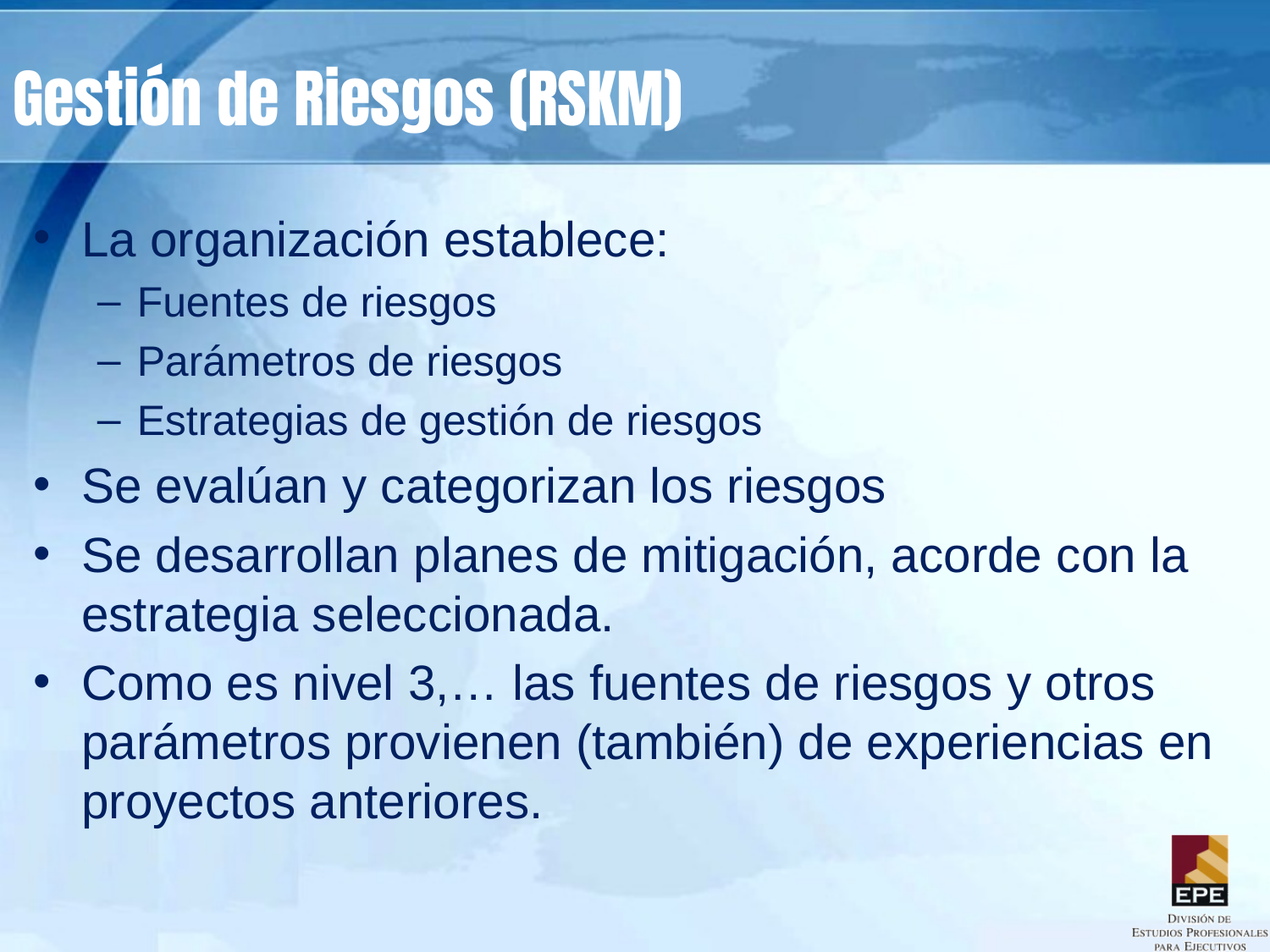

# Gestión de Riesgos (RSKM)
La organización establece:
Fuentes de riesgos
Parámetros de riesgos
Estrategias de gestión de riesgos
Se evalúan y categorizan los riesgos
Se desarrollan planes de mitigación, acorde con la estrategia seleccionada.
Como es nivel 3,… las fuentes de riesgos y otros parámetros provienen (también) de experiencias en proyectos anteriores.